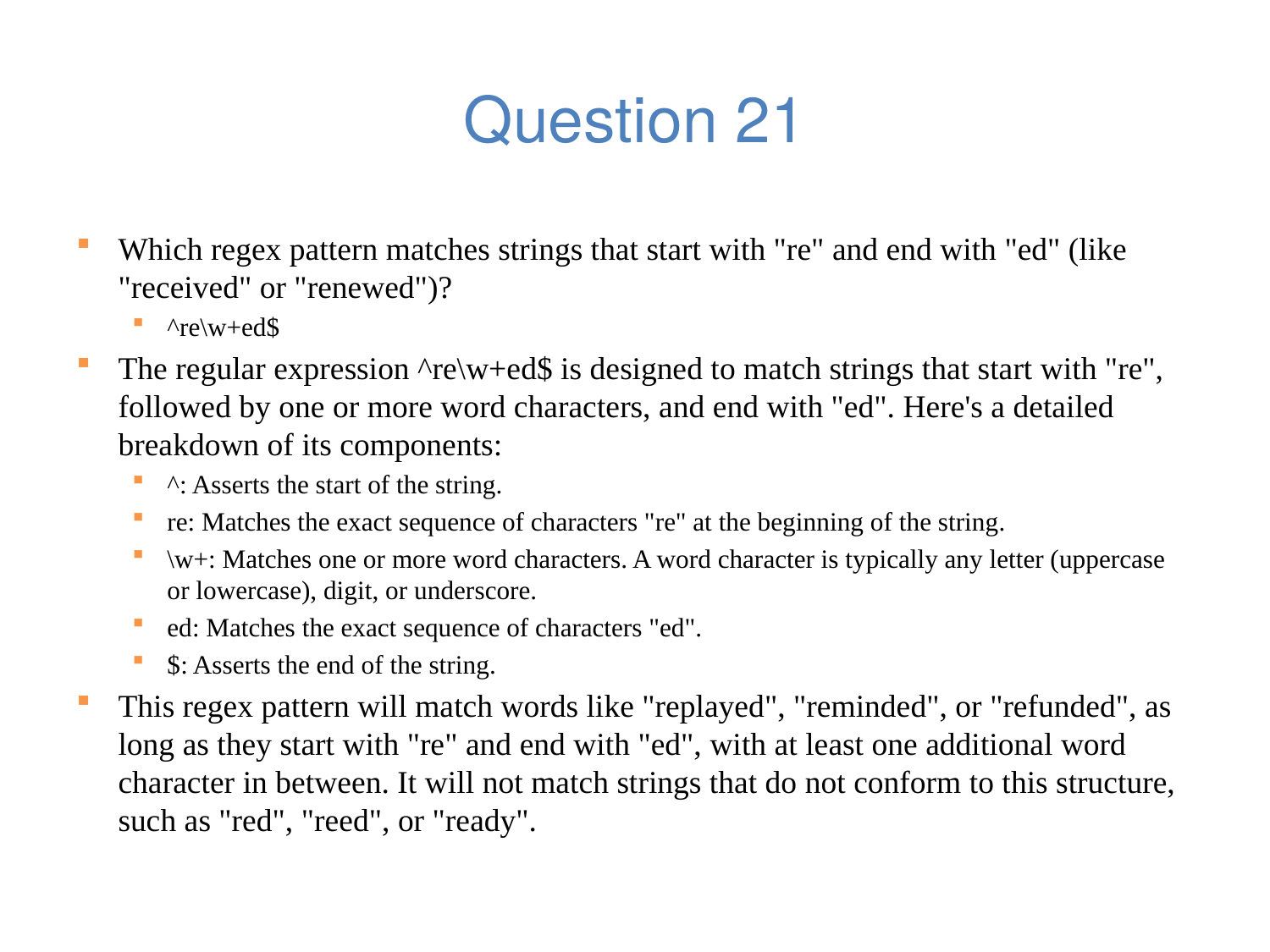

# Question 21
Which regex pattern matches strings that start with "re" and end with "ed" (like "received" or "renewed")?
^re\w+ed$
The regular expression ^re\w+ed$ is designed to match strings that start with "re", followed by one or more word characters, and end with "ed". Here's a detailed breakdown of its components:
^: Asserts the start of the string.
re: Matches the exact sequence of characters "re" at the beginning of the string.
\w+: Matches one or more word characters. A word character is typically any letter (uppercase or lowercase), digit, or underscore.
ed: Matches the exact sequence of characters "ed".
$: Asserts the end of the string.
This regex pattern will match words like "replayed", "reminded", or "refunded", as long as they start with "re" and end with "ed", with at least one additional word character in between. It will not match strings that do not conform to this structure, such as "red", "reed", or "ready".